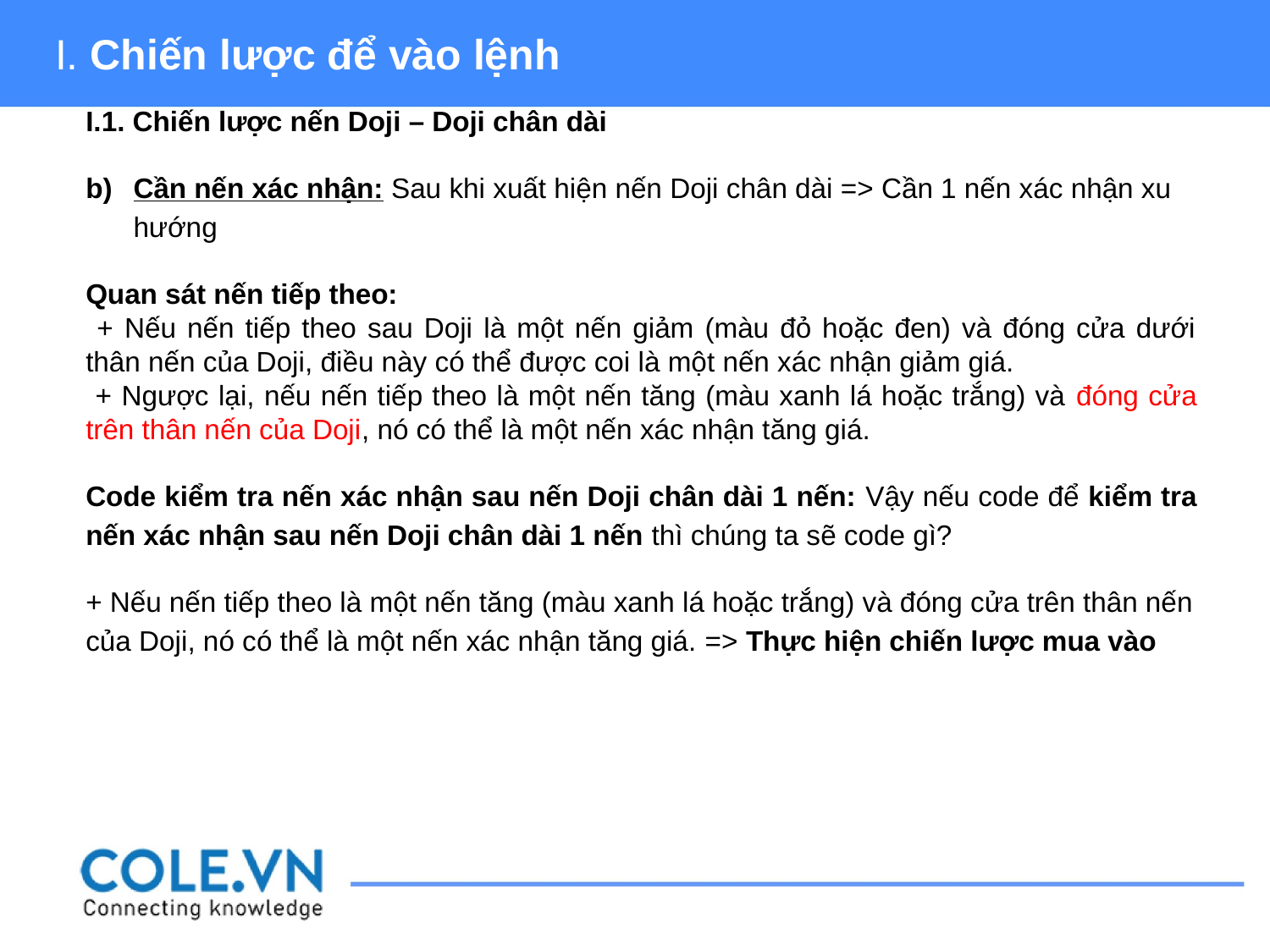

I. Chiến lược để vào lệnh

I.1. Chiến lược nến Doji – Doji chân dài
Cần nến xác nhận: Sau khi xuất hiện nến Doji chân dài => Cần 1 nến xác nhận xu hướng
Quan sát nến tiếp theo:
 + Nếu nến tiếp theo sau Doji là một nến giảm (màu đỏ hoặc đen) và đóng cửa dưới thân nến của Doji, điều này có thể được coi là một nến xác nhận giảm giá.
 + Ngược lại, nếu nến tiếp theo là một nến tăng (màu xanh lá hoặc trắng) và đóng cửa trên thân nến của Doji, nó có thể là một nến xác nhận tăng giá.
Code kiểm tra nến xác nhận sau nến Doji chân dài 1 nến: Vậy nếu code để kiểm tra nến xác nhận sau nến Doji chân dài 1 nến thì chúng ta sẽ code gì?
+ Nếu nến tiếp theo là một nến tăng (màu xanh lá hoặc trắng) và đóng cửa trên thân nến của Doji, nó có thể là một nến xác nhận tăng giá. => Thực hiện chiến lược mua vào